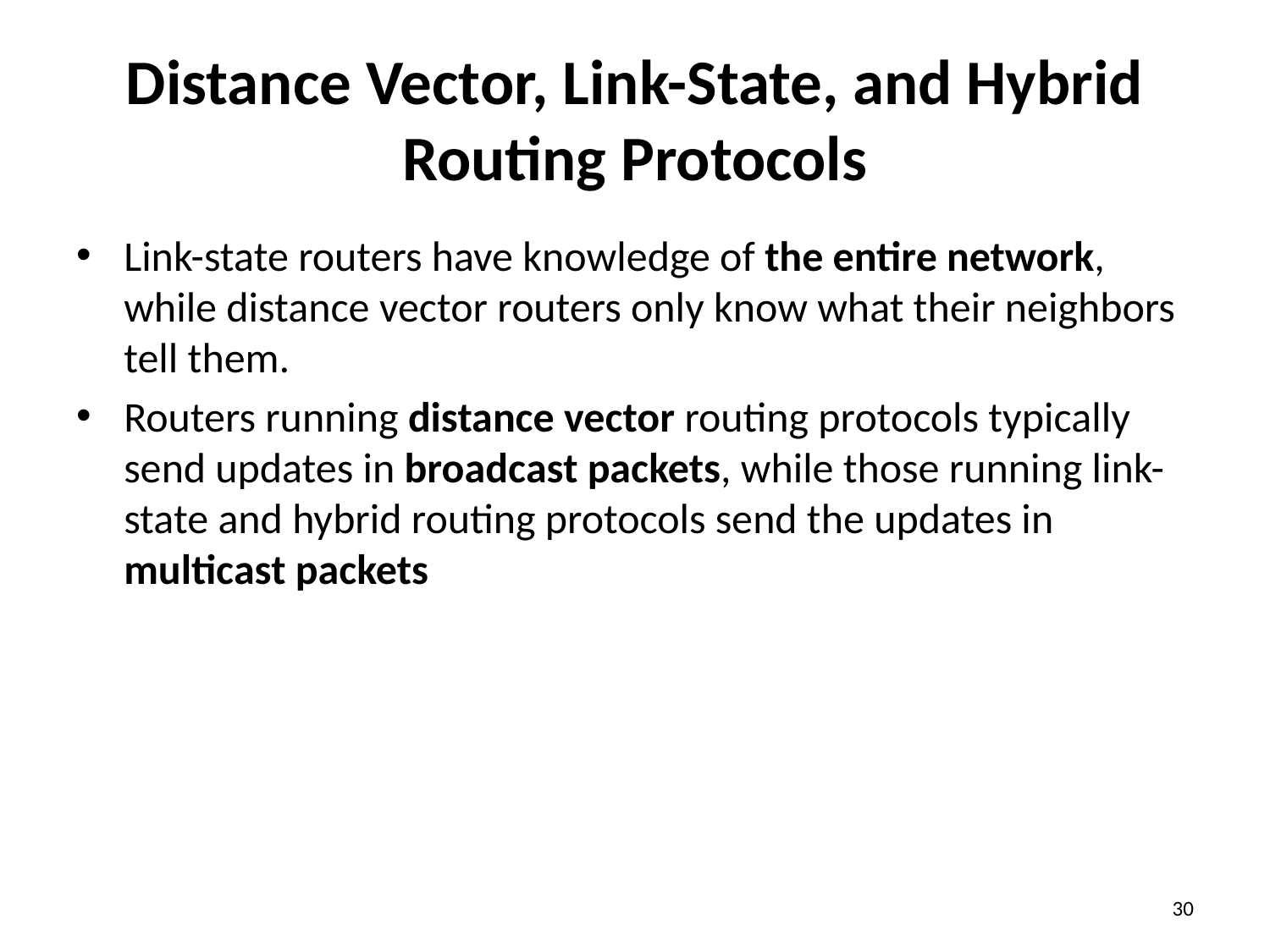

# Distance Vector, Link-State, and Hybrid Routing Protocols
Link-state routers have knowledge of the entire network, while distance vector routers only know what their neighbors tell them.
Routers running distance vector routing protocols typically send updates in broadcast packets, while those running link-state and hybrid routing protocols send the updates in multicast packets

30